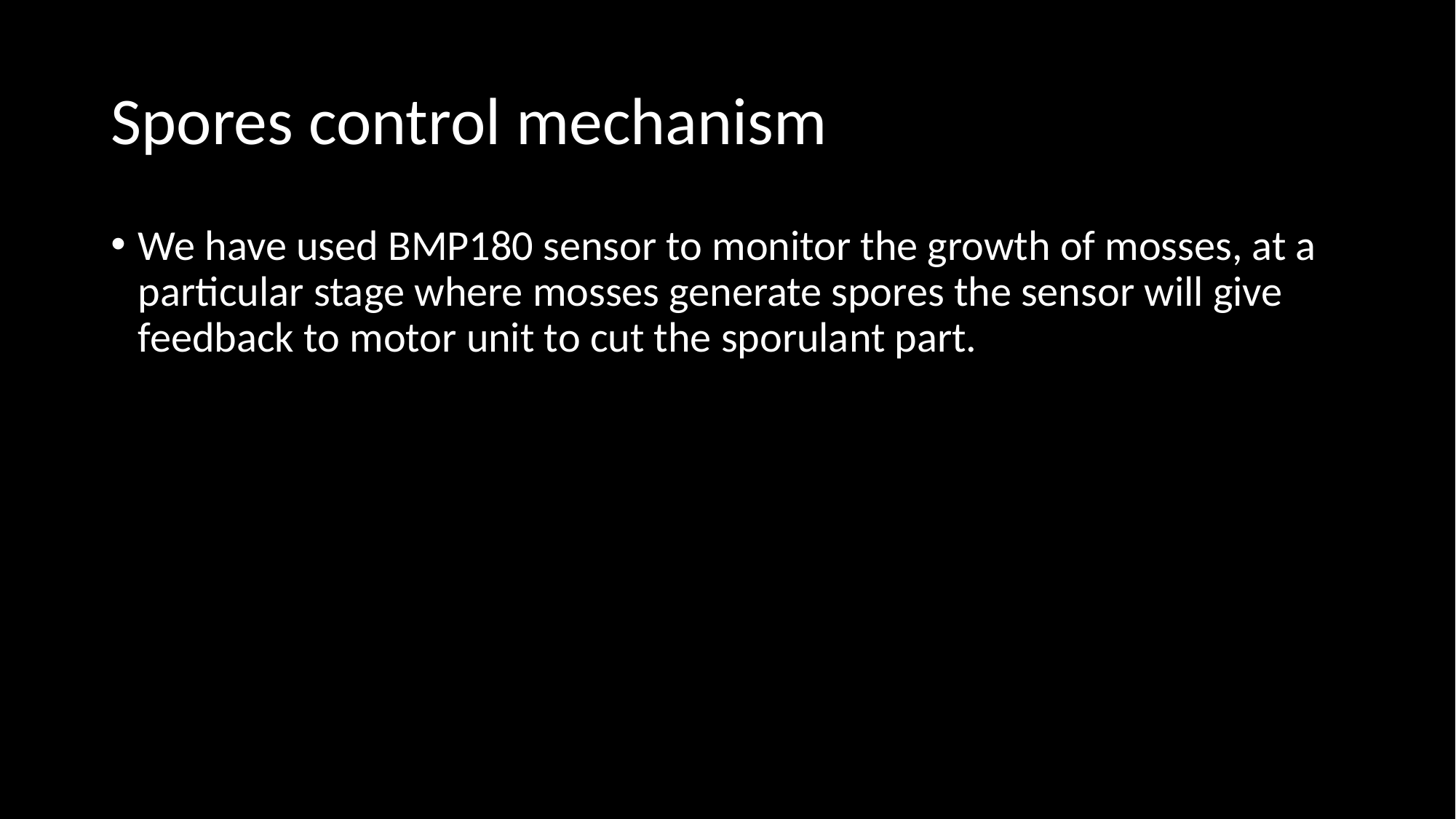

# Spores control mechanism
We have used BMP180 sensor to monitor the growth of mosses, at a particular stage where mosses generate spores the sensor will give feedback to motor unit to cut the sporulant part.